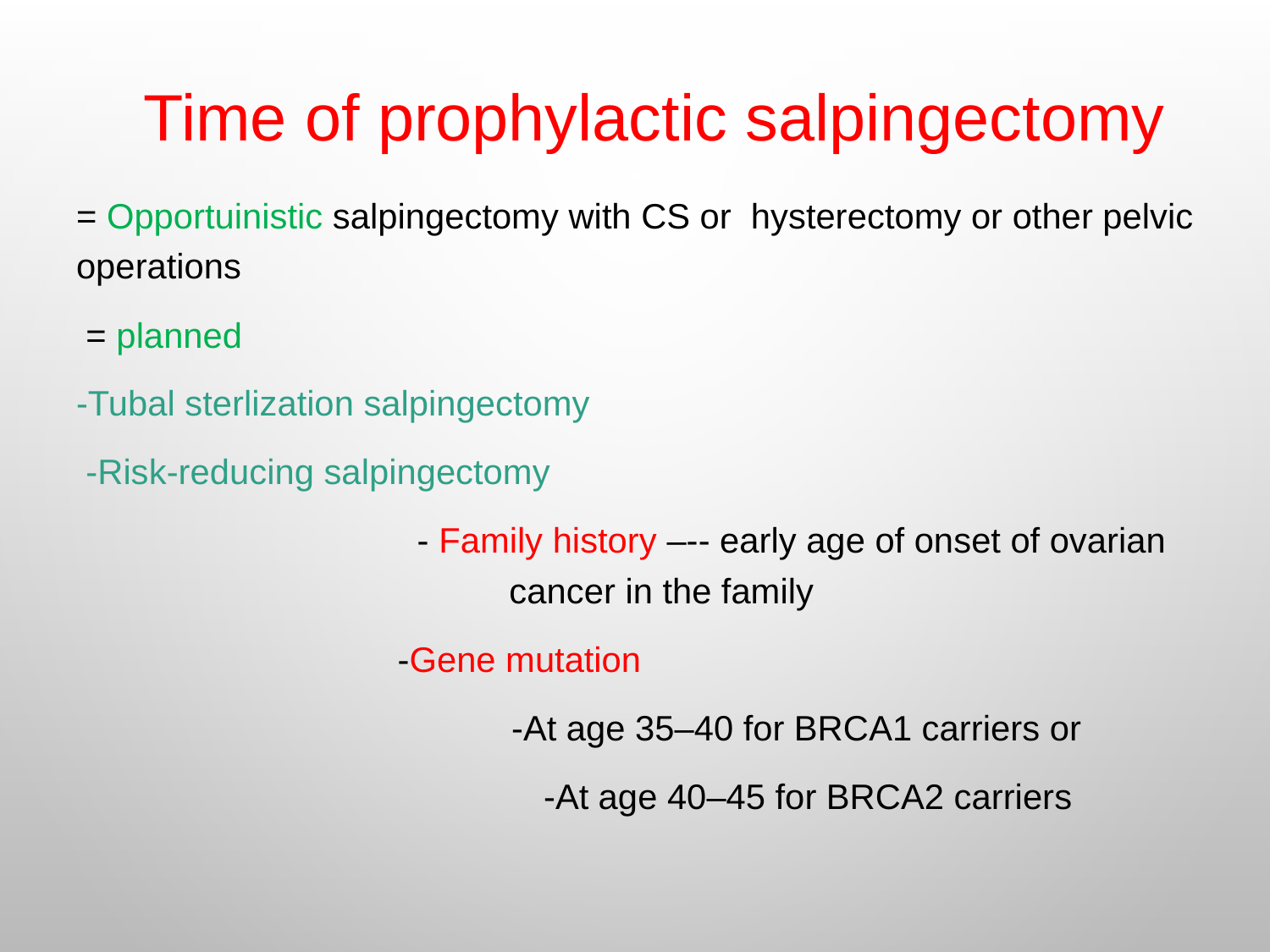

# Time of prophylactic salpingectomy
= Opportuinistic salpingectomy with CS or  hysterectomy or other pelvic operations
 = planned
-Tubal sterlization salpingectomy
 -Risk-reducing salpingectomy
                              - Family history –-- early age of onset of ovarian cancer in the family
                                 -Gene mutation
                                -At age 35–40 for BRCA1 carriers or
                                                -At age 40–45 for BRCA2 carriers